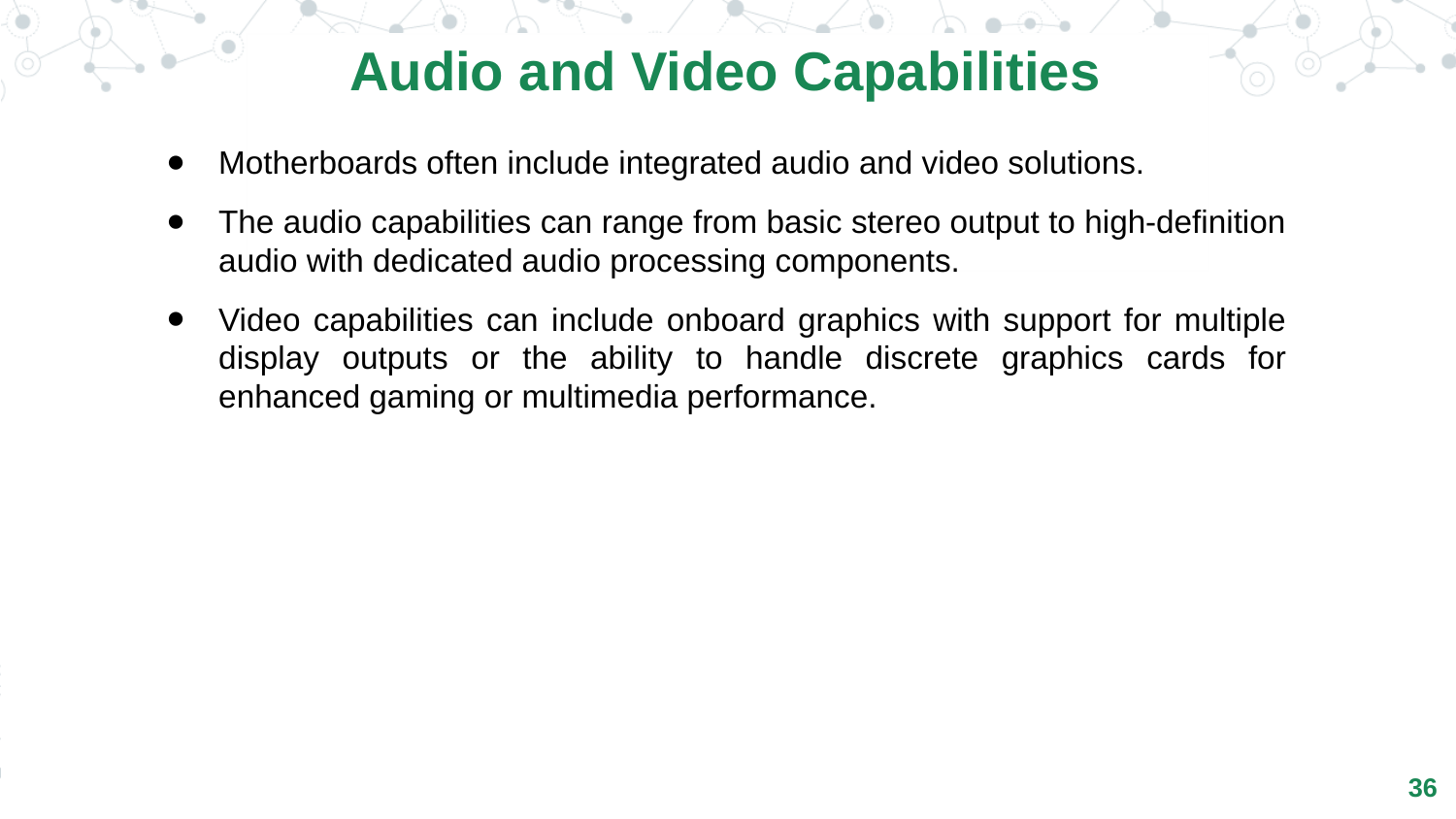

Audio and Video Capabilities

Motherboards often include integrated audio and video solutions.
The audio capabilities can range from basic stereo output to high-definition audio with dedicated audio processing components.
Video capabilities can include onboard graphics with support for multiple display outputs or the ability to handle discrete graphics cards for enhanced gaming or multimedia performance.
36